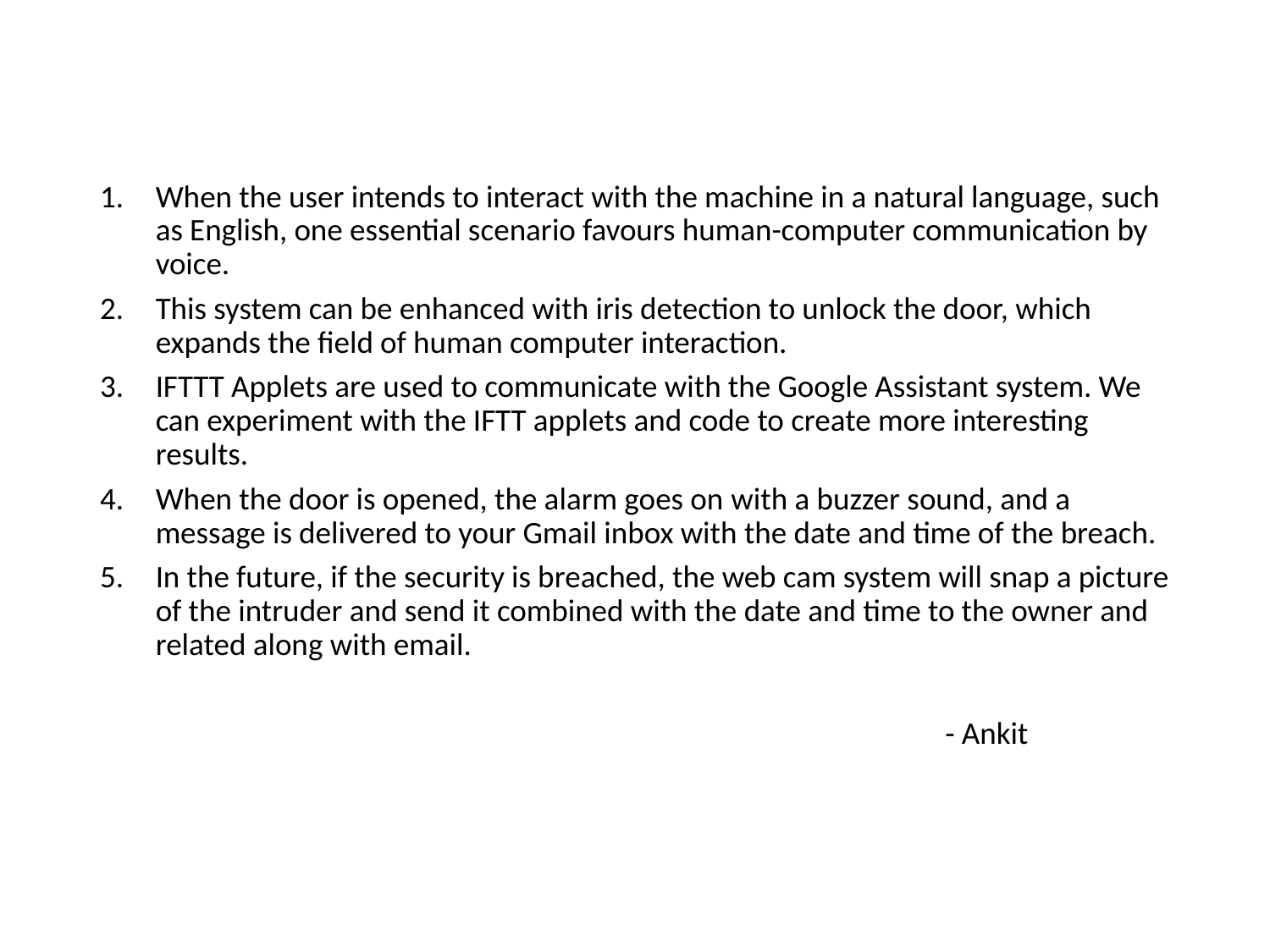

When the user intends to interact with the machine in a natural language, such as English, one essential scenario favours human-computer communication by voice.
This system can be enhanced with iris detection to unlock the door, which expands the field of human computer interaction.
IFTTT Applets are used to communicate with the Google Assistant system. We can experiment with the IFTT applets and code to create more interesting results.
When the door is opened, the alarm goes on with a buzzer sound, and a message is delivered to your Gmail inbox with the date and time of the breach.
In the future, if the security is breached, the web cam system will snap a picture of the intruder and send it combined with the date and time to the owner and related along with email.

                                                                                                                         - Ankit